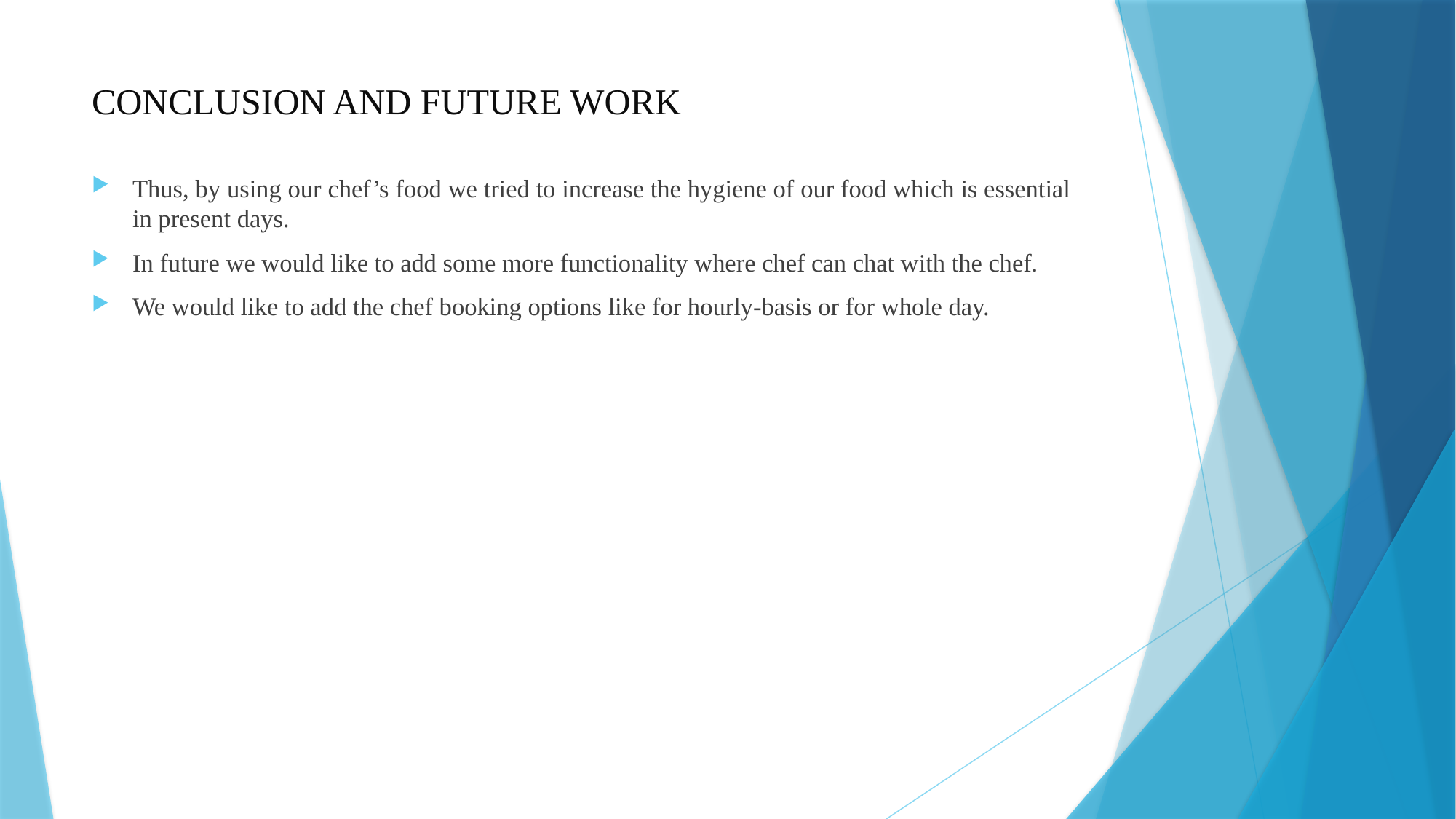

# CONCLUSION AND FUTURE WORK
Thus, by using our chef’s food we tried to increase the hygiene of our food which is essential in present days.
In future we would like to add some more functionality where chef can chat with the chef.
We would like to add the chef booking options like for hourly-basis or for whole day.